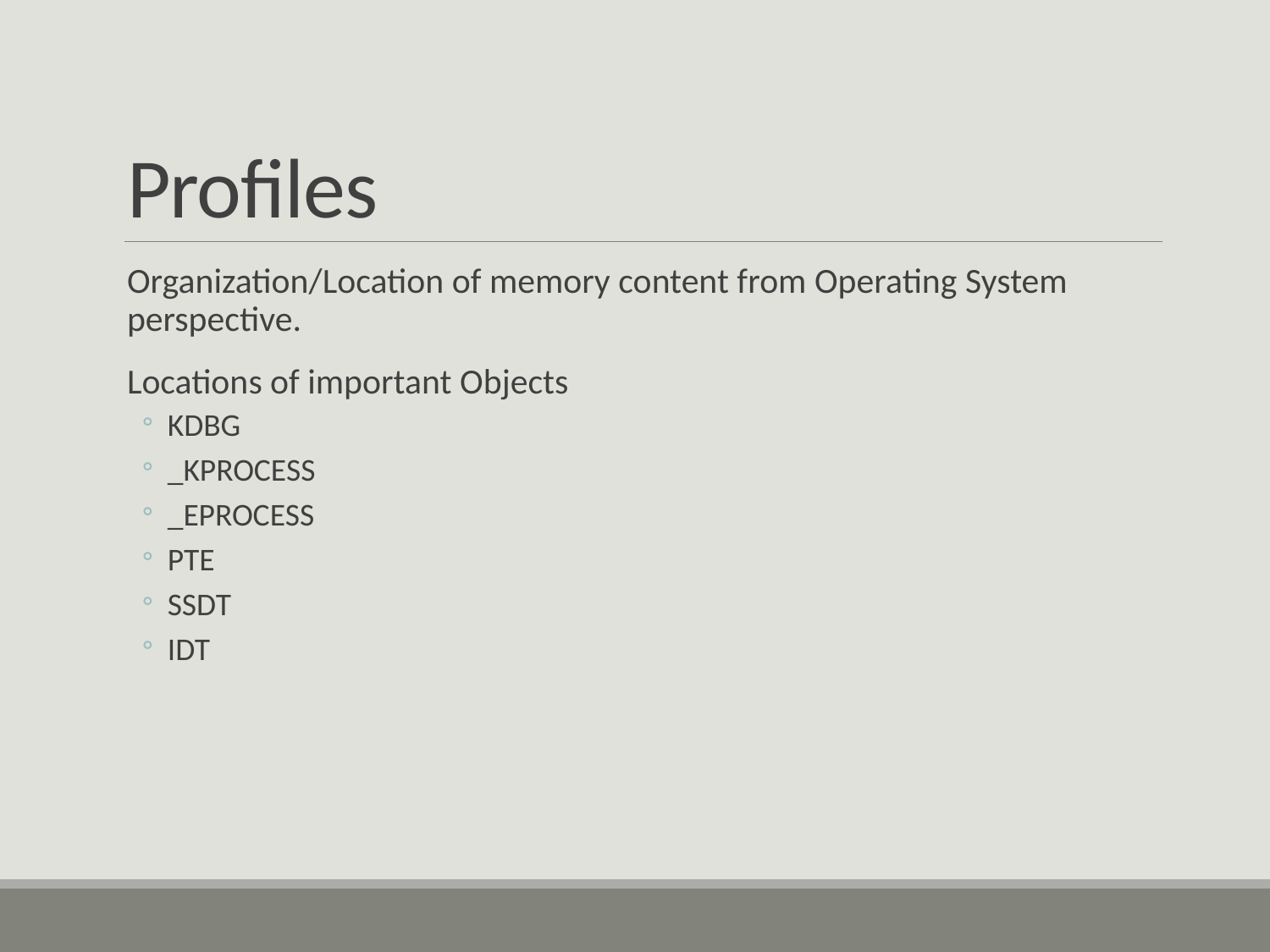

# Profiles
Organization/Location of memory content from Operating System perspective.
Locations of important Objects
KDBG
_KPROCESS
_EPROCESS
PTE
SSDT
IDT